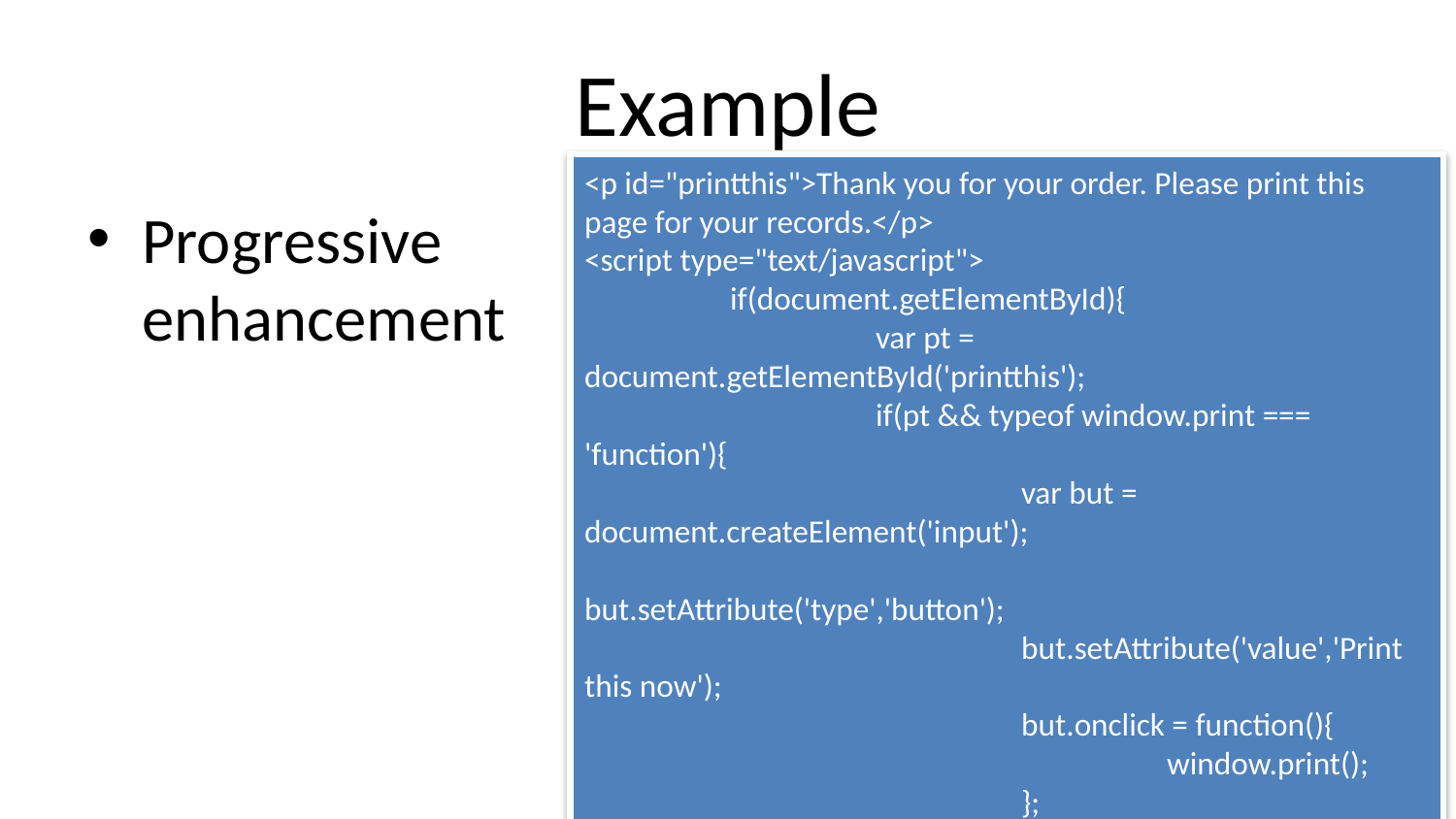

# Example
<p id="printthis">Thank you for your order. Please print this page for your records.</p>
<script type="text/javascript">
	if(document.getElementById){
		var pt = document.getElementById('printthis');
		if(pt && typeof window.print === 'function'){
			var but = document.createElement('input');
			but.setAttribute('type','button');
			but.setAttribute('value','Print this now');
			but.onclick = function(){
				window.print();
			};
			pt.appendChild(but);
		}
	}
</script>
Progressive enhancement